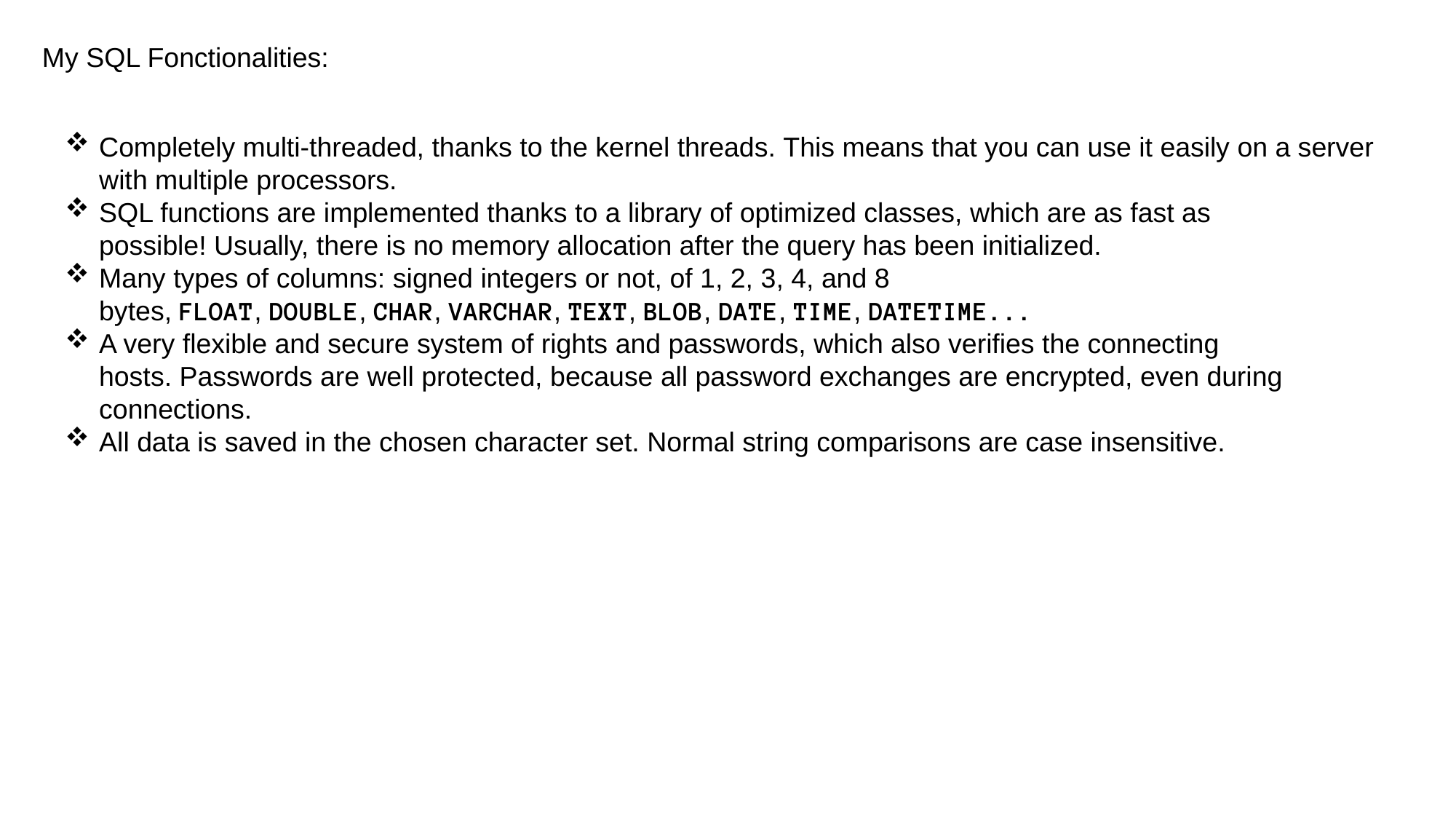

My SQL Fonctionalities:
Completely multi-threaded, thanks to the kernel threads. This means that you can use it easily on a server with multiple processors.
SQL functions are implemented thanks to a library of optimized classes, which are as fast as possible! Usually, there is no memory allocation after the query has been initialized.
Many types of columns: signed integers or not, of 1, 2, 3, 4, and 8 bytes, FLOAT, DOUBLE, CHAR, VARCHAR, TEXT, BLOB, DATE, TIME, DATETIME...
A very flexible and secure system of rights and passwords, which also verifies the connecting hosts. Passwords are well protected, because all password exchanges are encrypted, even during connections.
All data is saved in the chosen character set. Normal string comparisons are case insensitive.